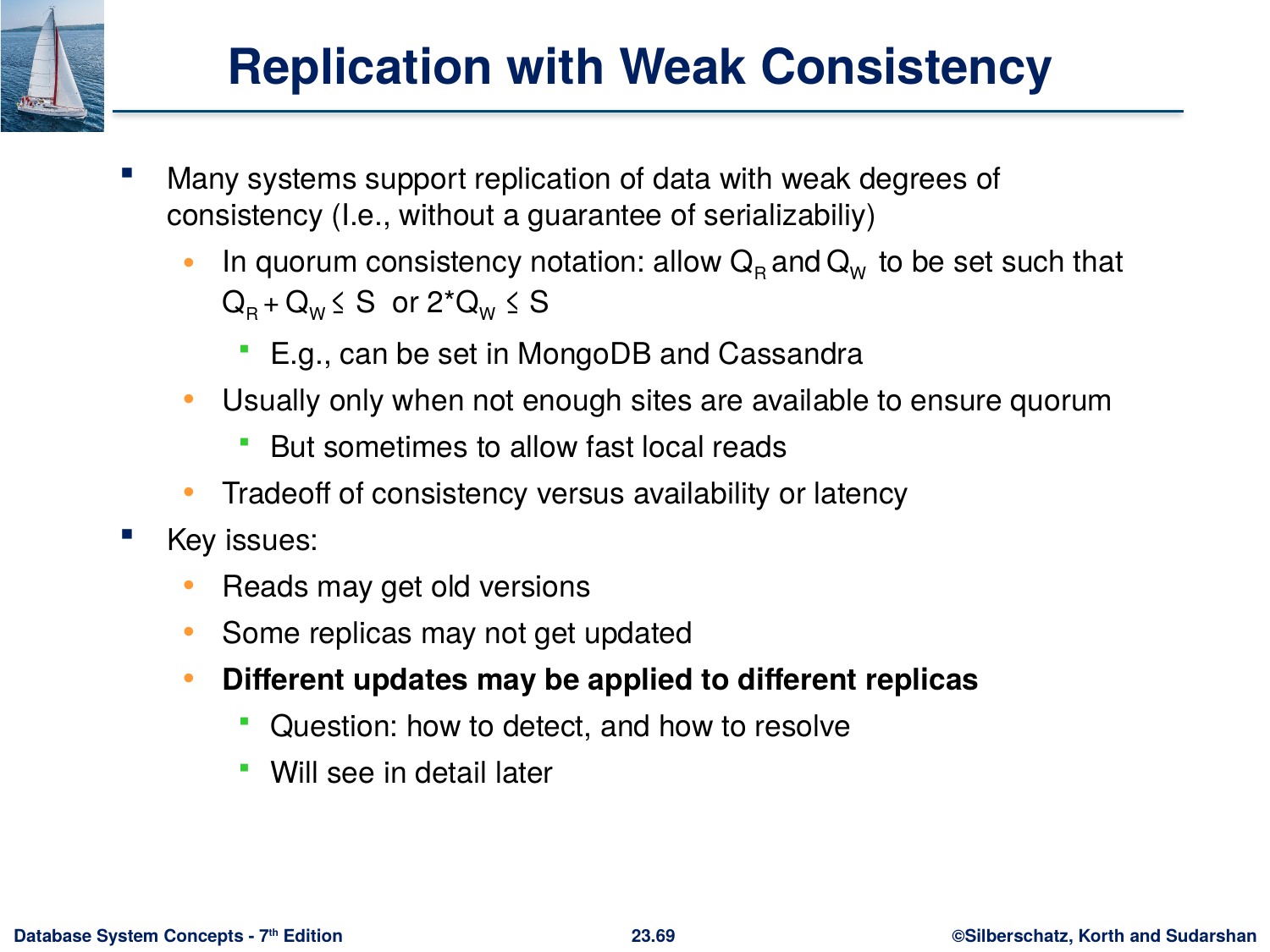

# Replication with Weak Consistency
Many systems support replication of data with weak degrees of consistency (I.e., without a guarantee of serializabiliy)
In quorum consistency notation: allow QR and QW  to be set such that
QR + QW ≤ S  or 2*QW ≤ S
E.g., can be set in MongoDB and Cassandra
Usually only when not enough sites are available to ensure quorum
But sometimes to allow fast local reads
Tradeoff of consistency versus availability or latency
Key issues:
Reads may get old versions
Some replicas may not get updated
Different updates may be applied to different replicas
Question: how to detect, and how to resolve
Will see in detail later